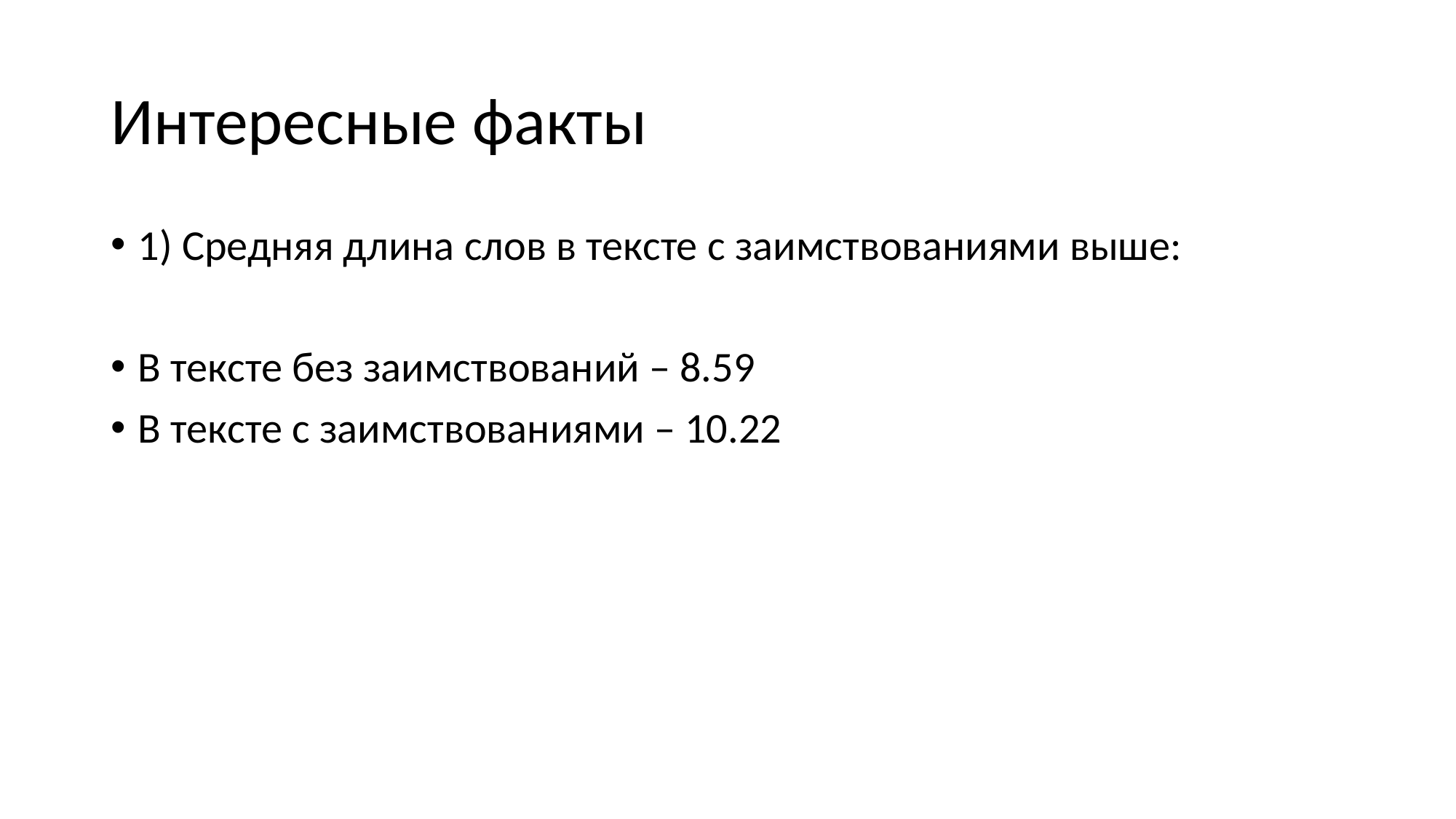

# Интересные факты
1) Средняя длина слов в тексте с заимствованиями выше:

В тексте без заимствований – 8.59
В тексте с заимствованиями – 10.22